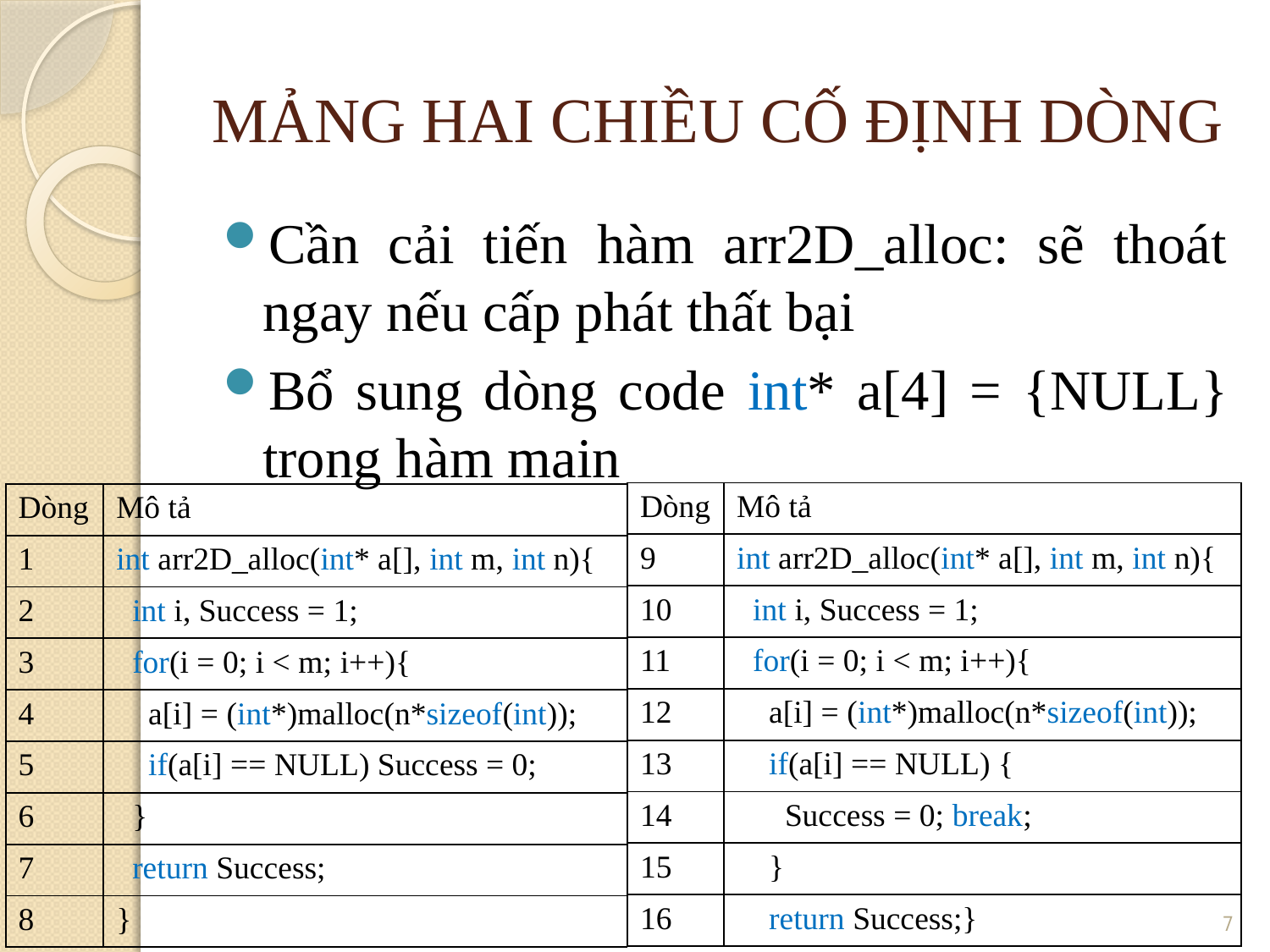

MẢNG HAI CHIỀU CỐ ĐỊNH DÒNG
Cần cải tiến hàm arr2D_alloc: sẽ thoát ngay nếu cấp phát thất bại
Bổ sung dòng code int* a[4] = {NULL} trong hàm main
| Dòng | Mô tả |
| --- | --- |
| 9 | int arr2D\_alloc(int\* a[], int m, int n){ |
| 10 | int i, Success = 1; |
| 11 | for(i = 0; i < m; i++){ |
| 12 | a[i] = (int\*)malloc(n\*sizeof(int)); |
| 13 | if(a[i] == NULL) { |
| 14 | Success = 0; break; |
| 15 | } |
| 16 | return Success;} |
| Dòng | Mô tả |
| --- | --- |
| 1 | int arr2D\_alloc(int\* a[], int m, int n){ |
| 2 | int i, Success = 1; |
| 3 | for(i = 0; i < m; i++){ |
| 4 | a[i] = (int\*)malloc(n\*sizeof(int)); |
| 5 | if(a[i] == NULL) Success = 0; |
| 6 | } |
| 7 | return Success; |
| 8 | } |
7